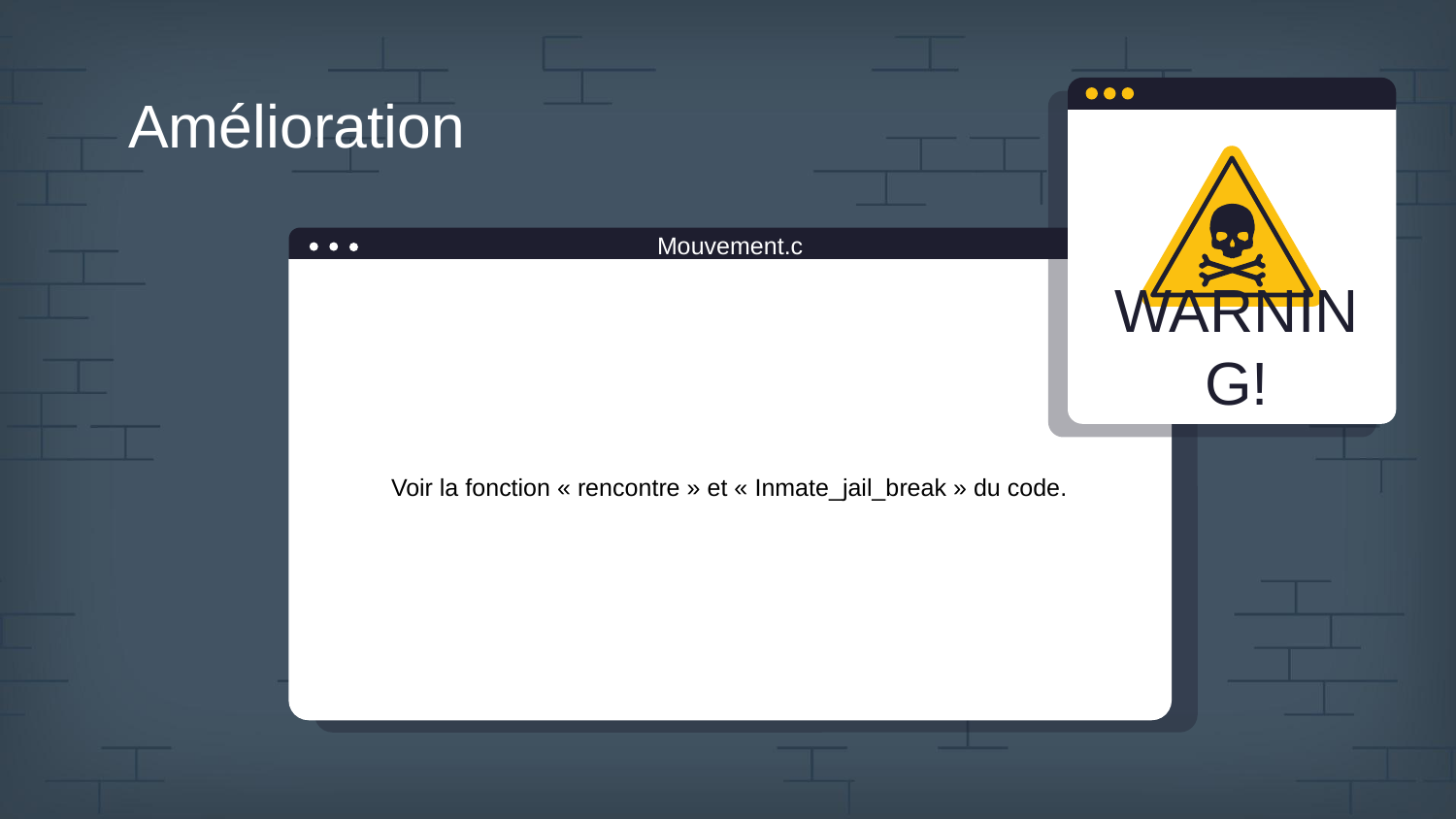

# Amélioration
Mouvement.c

Voir la fonction « rencontre » et « Inmate_jail_break » du code.

WARNING!